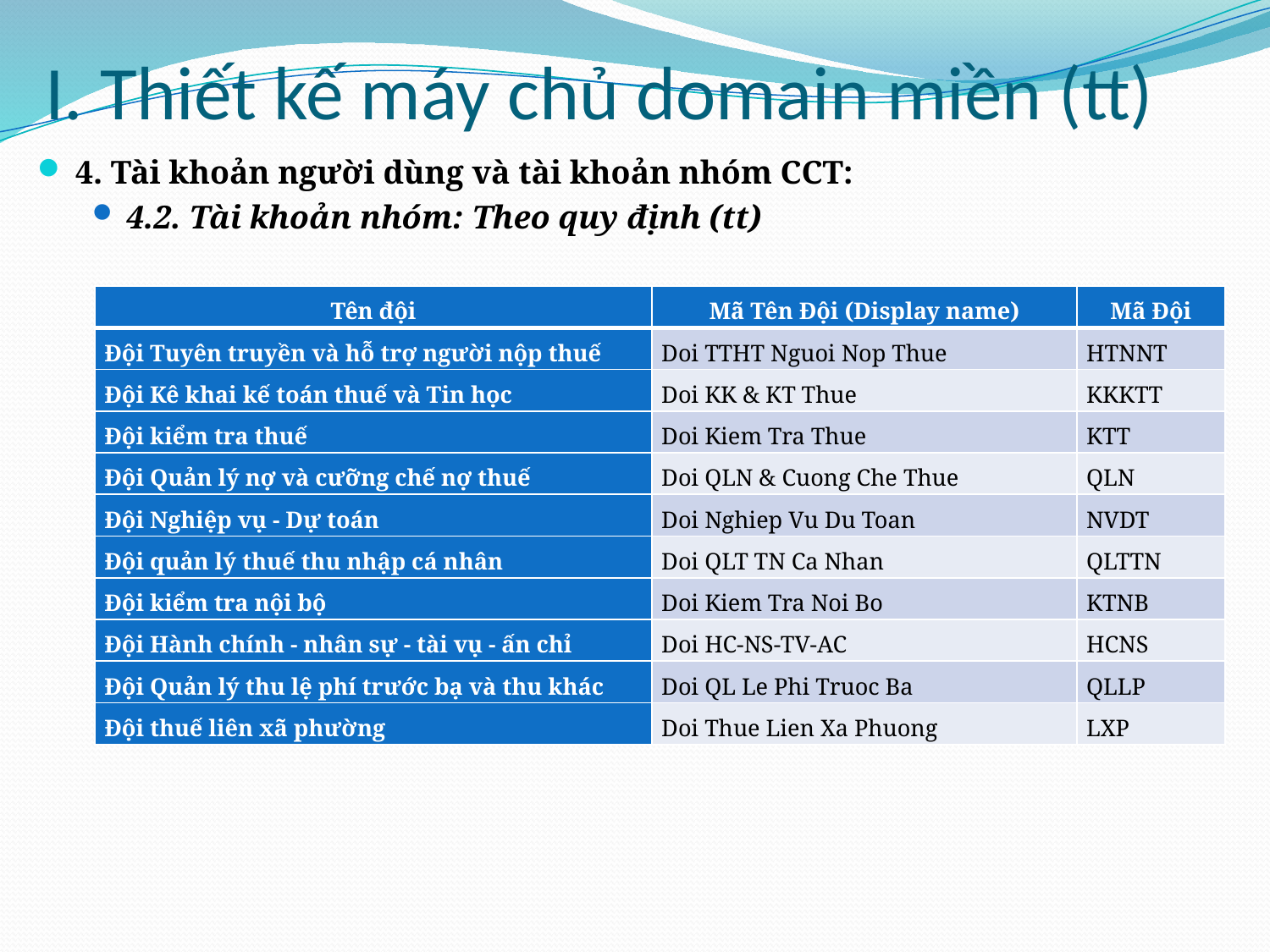

# I. Thiết kế máy chủ domain miền (tt)
4. Tài khoản người dùng và tài khoản nhóm CCT:
4.2. Tài khoản nhóm: Theo quy định (tt)
| Tên đội | Mã Tên Đội (Display name) | Mã Đội |
| --- | --- | --- |
| Đội Tuyên truyền và hỗ trợ người nộp thuế | Doi TTHT Nguoi Nop Thue | HTNNT |
| Đội Kê khai kế toán thuế và Tin học | Doi KK & KT Thue | KKKTT |
| Đội kiểm tra thuế | Doi Kiem Tra Thue | KTT |
| Đội Quản lý nợ và cưỡng chế nợ thuế | Doi QLN & Cuong Che Thue | QLN |
| Đội Nghiệp vụ - Dự toán | Doi Nghiep Vu Du Toan | NVDT |
| Đội quản lý thuế thu nhập cá nhân | Doi QLT TN Ca Nhan | QLTTN |
| Đội kiểm tra nội bộ | Doi Kiem Tra Noi Bo | KTNB |
| Đội Hành chính - nhân sự - tài vụ - ấn chỉ | Doi HC-NS-TV-AC | HCNS |
| Đội Quản lý thu lệ phí trước bạ và thu khác | Doi QL Le Phi Truoc Ba | QLLP |
| Đội thuế liên xã phường | Doi Thue Lien Xa Phuong | LXP |